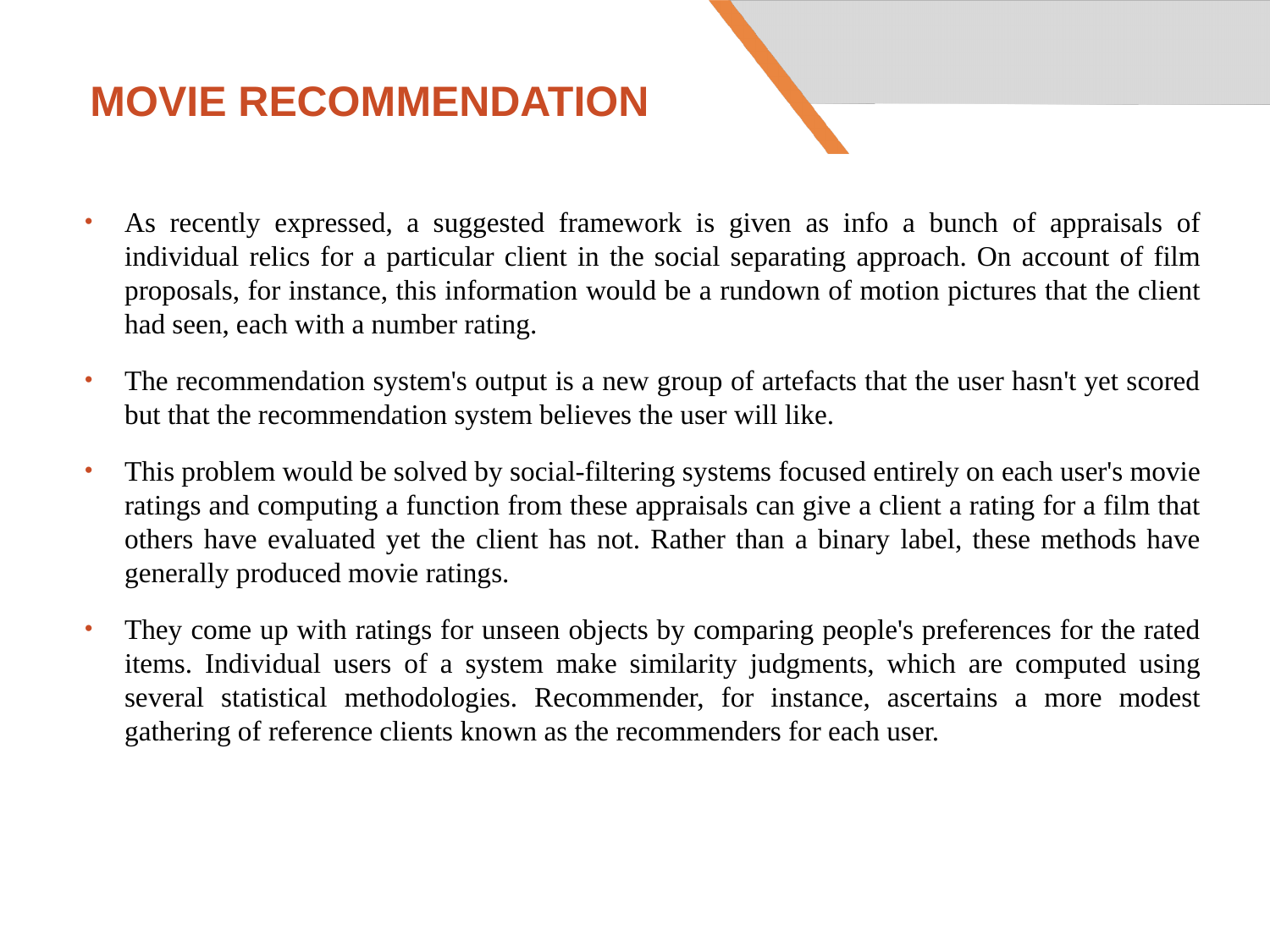

# MOVIE RECOMMENDATION
As recently expressed, a suggested framework is given as info a bunch of appraisals of individual relics for a particular client in the social separating approach. On account of film proposals, for instance, this information would be a rundown of motion pictures that the client had seen, each with a number rating.
The recommendation system's output is a new group of artefacts that the user hasn't yet scored but that the recommendation system believes the user will like.
This problem would be solved by social-filtering systems focused entirely on each user's movie ratings and computing a function from these appraisals can give a client a rating for a film that others have evaluated yet the client has not. Rather than a binary label, these methods have generally produced movie ratings.
They come up with ratings for unseen objects by comparing people's preferences for the rated items. Individual users of a system make similarity judgments, which are computed using several statistical methodologies. Recommender, for instance, ascertains a more modest gathering of reference clients known as the recommenders for each user.